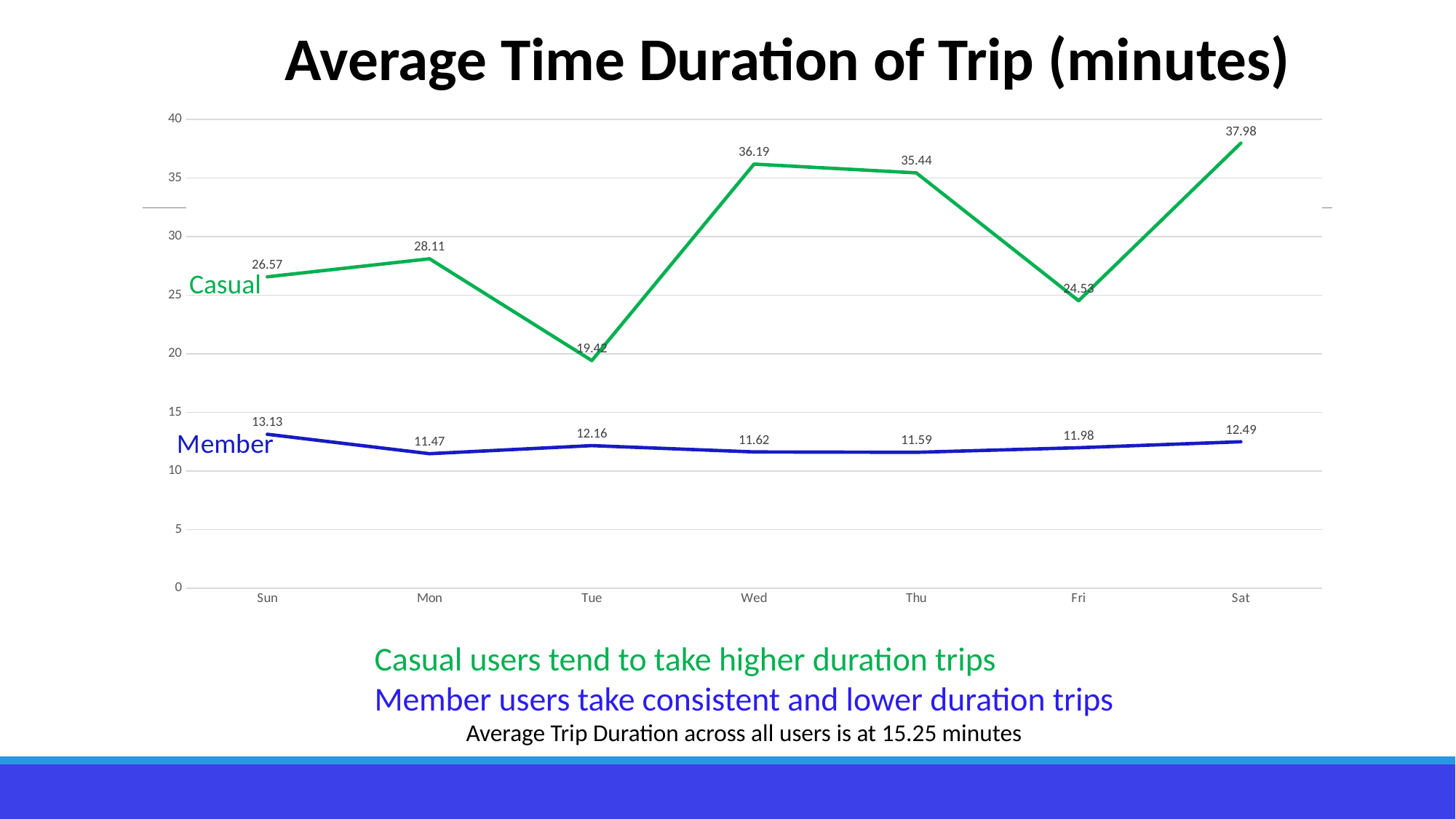

Average Time Duration of Trip (minutes)

### Chart

| Category | member | casual |
|---|---|---|
| Sun | 13.13 | 26.57 |
| Mon | 11.47 | 28.11 |
| Tue | 12.16 | 19.42 |
| Wed | 11.62 | 36.19 |
| Thu | 11.59 | 35.44 |
| Fri | 11.98 | 24.53 |
| Sat | 12.49 | 37.98 |
  Casual
Casual users tend to take higher duration trips
Member users take consistent and lower duration trips
Average Trip Duration across all users is at 15.25 minutes